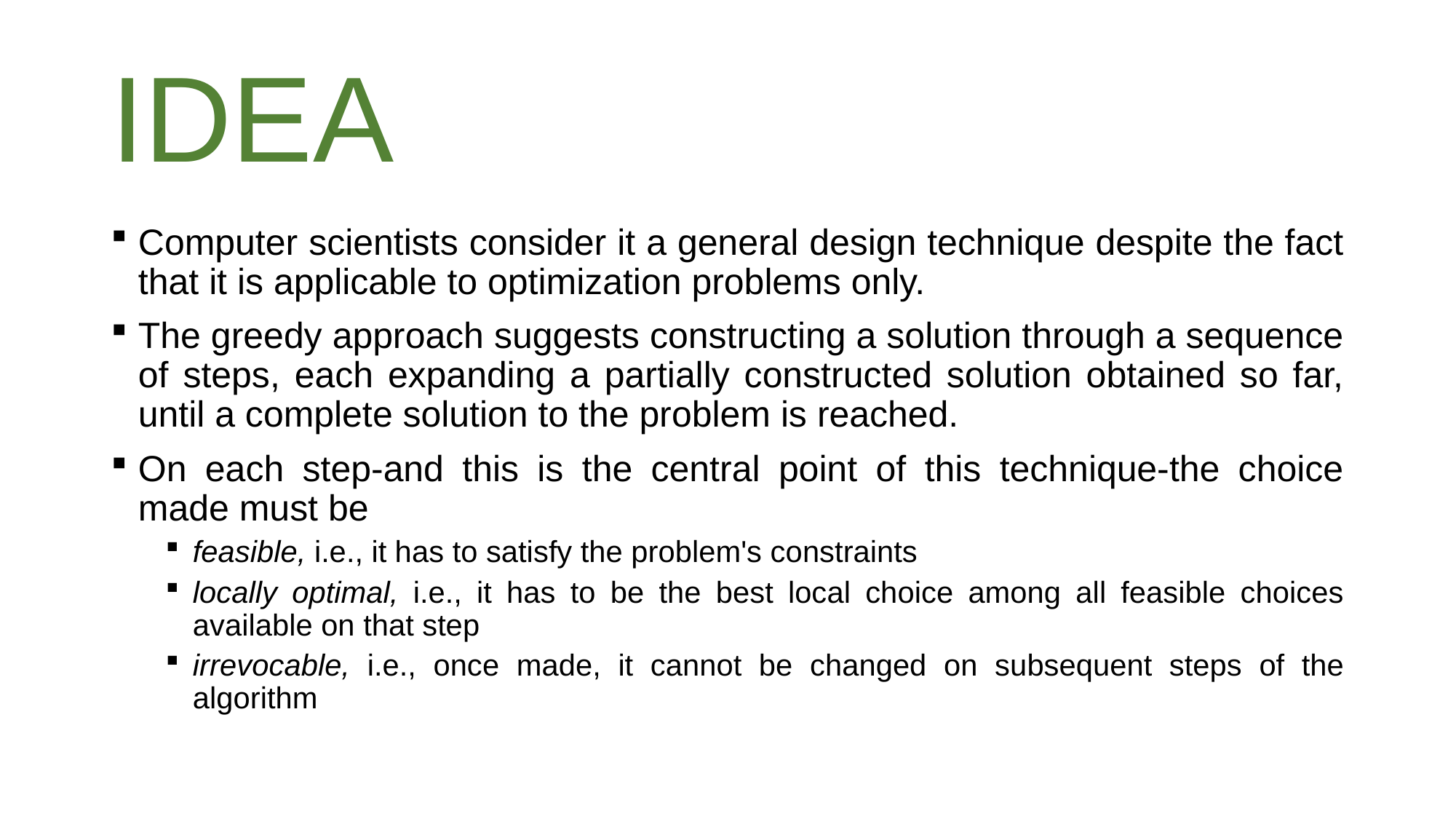

# IDEA
Computer scientists consider it a general design technique despite the fact that it is applicable to optimization problems only.
The greedy approach suggests constructing a solution through a sequence of steps, each expanding a partially constructed solution obtained so far, until a complete solution to the problem is reached.
On each step-and this is the central point of this technique-the choice made must be
feasible, i.e., it has to satisfy the problem's constraints
locally optimal, i.e., it has to be the best local choice among all feasible choices available on that step
irrevocable, i.e., once made, it cannot be changed on subsequent steps of the algorithm